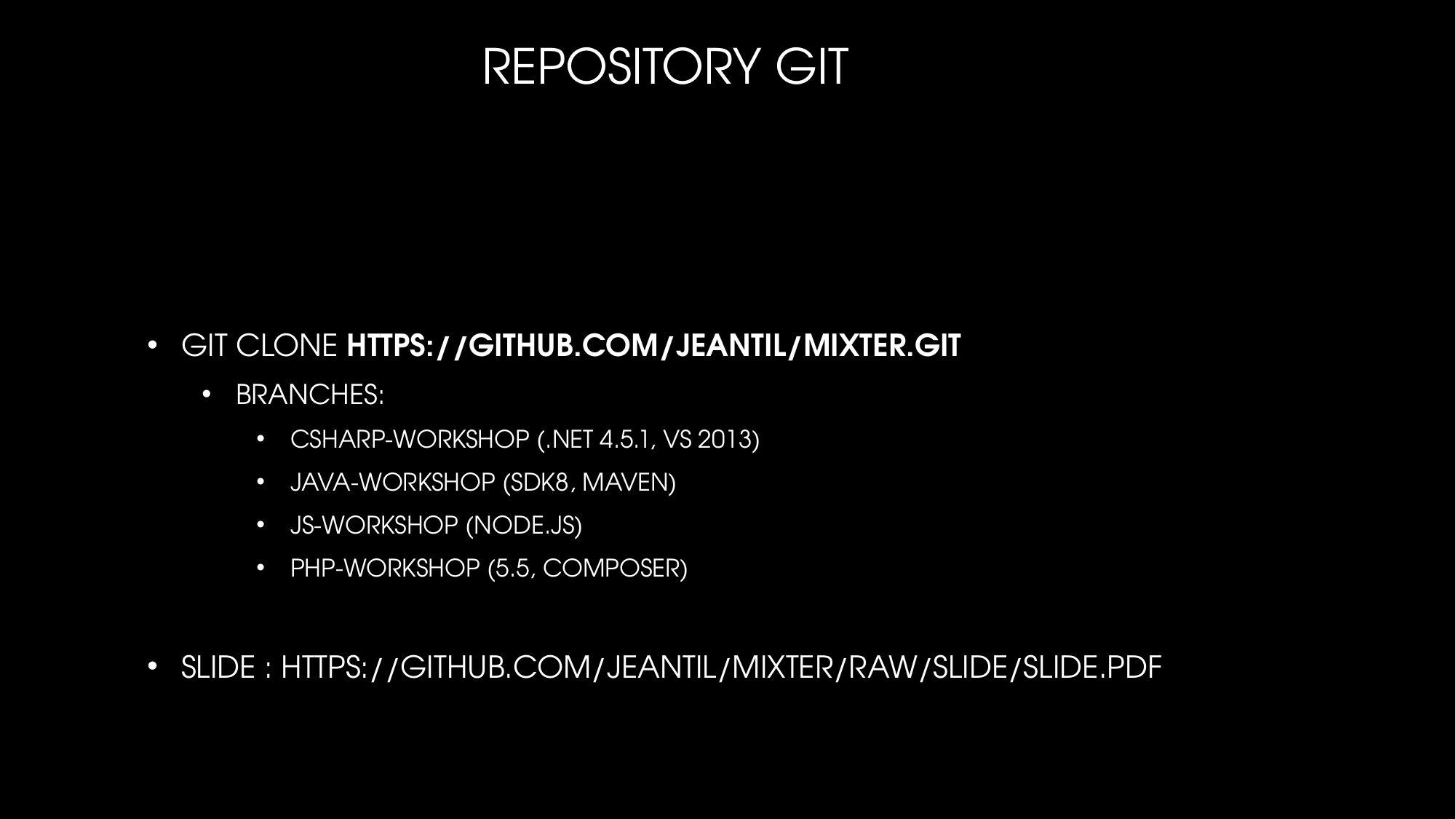

# Repository git
git clone https://github.com/jeantil/mixter.git
Branches:
csharp-workshop (.NET 4.5.1, VS 2013)
java-workshop (SDK8, Maven)
js-workshop (Node.js)
php-workshop (5.5, Composer)

Slide : https://github.com/jeantil/mixter/raw/Slide/slide.pdf